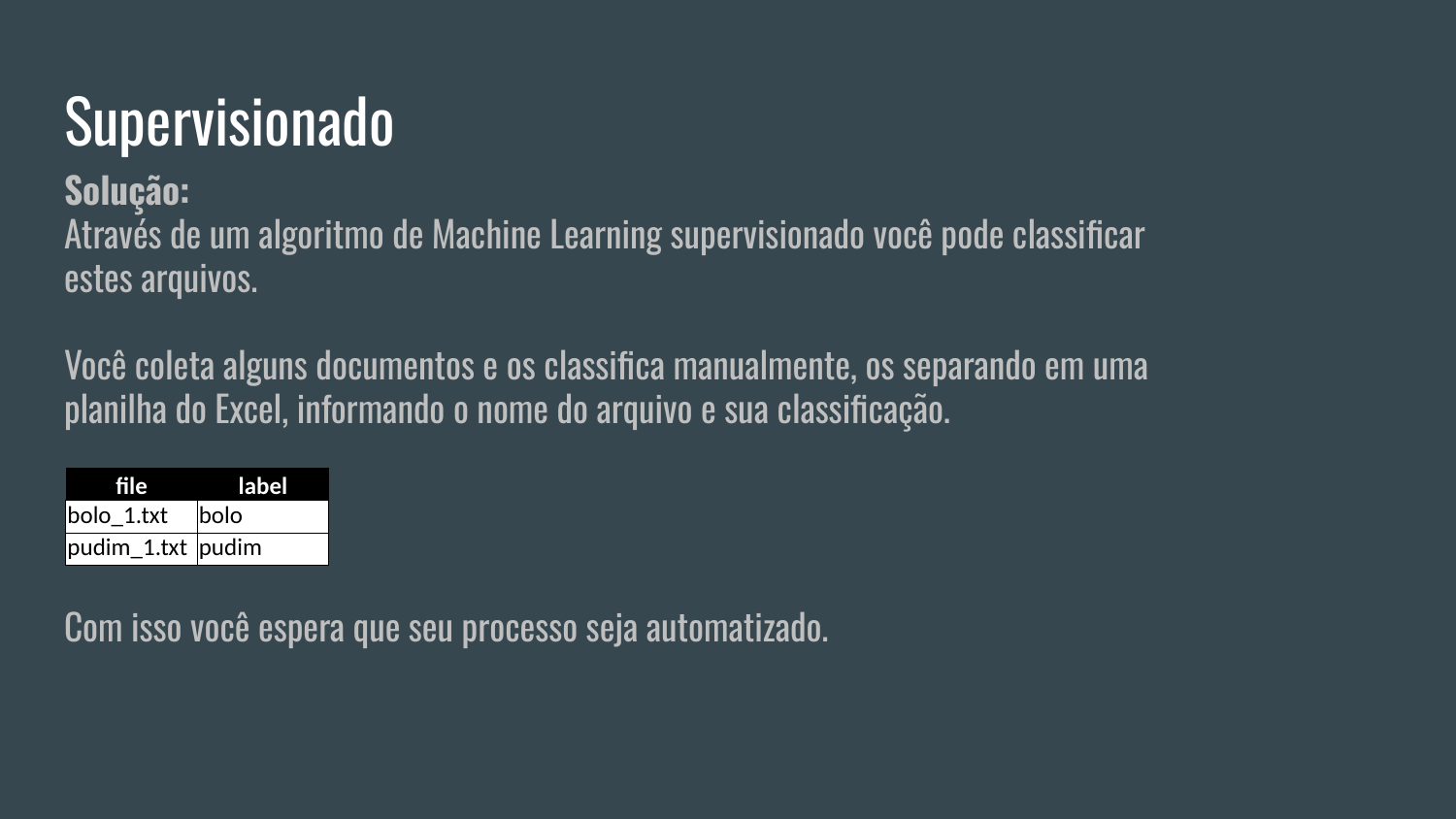

# Supervisionado

Solução:
Através de um algoritmo de Machine Learning supervisionado você pode classificar estes arquivos.

Você coleta alguns documentos e os classifica manualmente, os separando em uma planilha do Excel, informando o nome do arquivo e sua classificação.

Com isso você espera que seu processo seja automatizado.

| file | label |
| --- | --- |
| bolo\_1.txt | bolo |
| pudim\_1.txt | pudim |